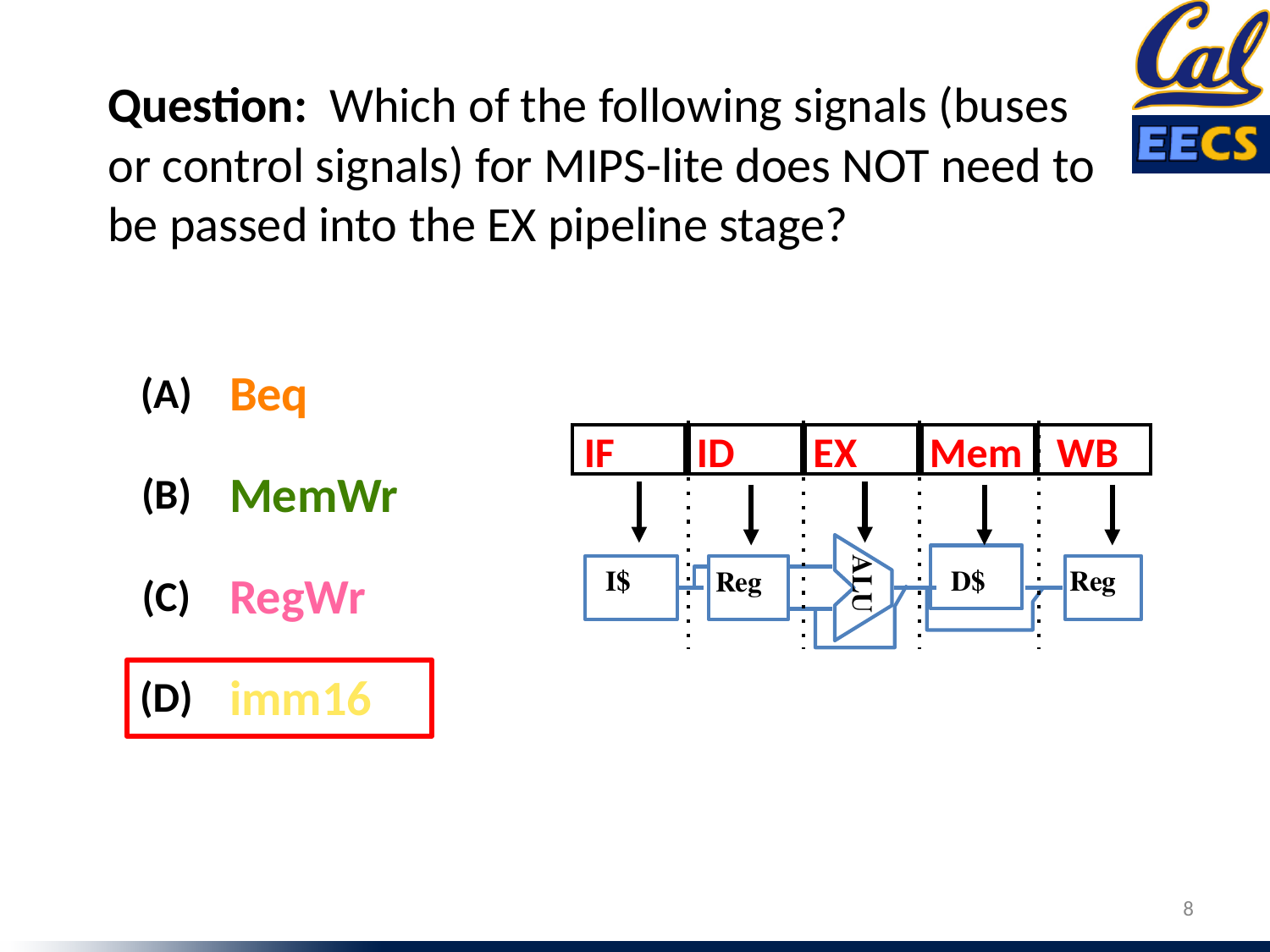

Question:  Which of the following signals (buses or control signals) for MIPS-lite does NOT need to be passed into the EX pipeline stage?
Beq
(A)
MemWr
(B)
RegWr
(C)
imm16
(D)
IF
ID
EX
Mem
WB

  I$
  D$
Reg
Reg
ALU

8